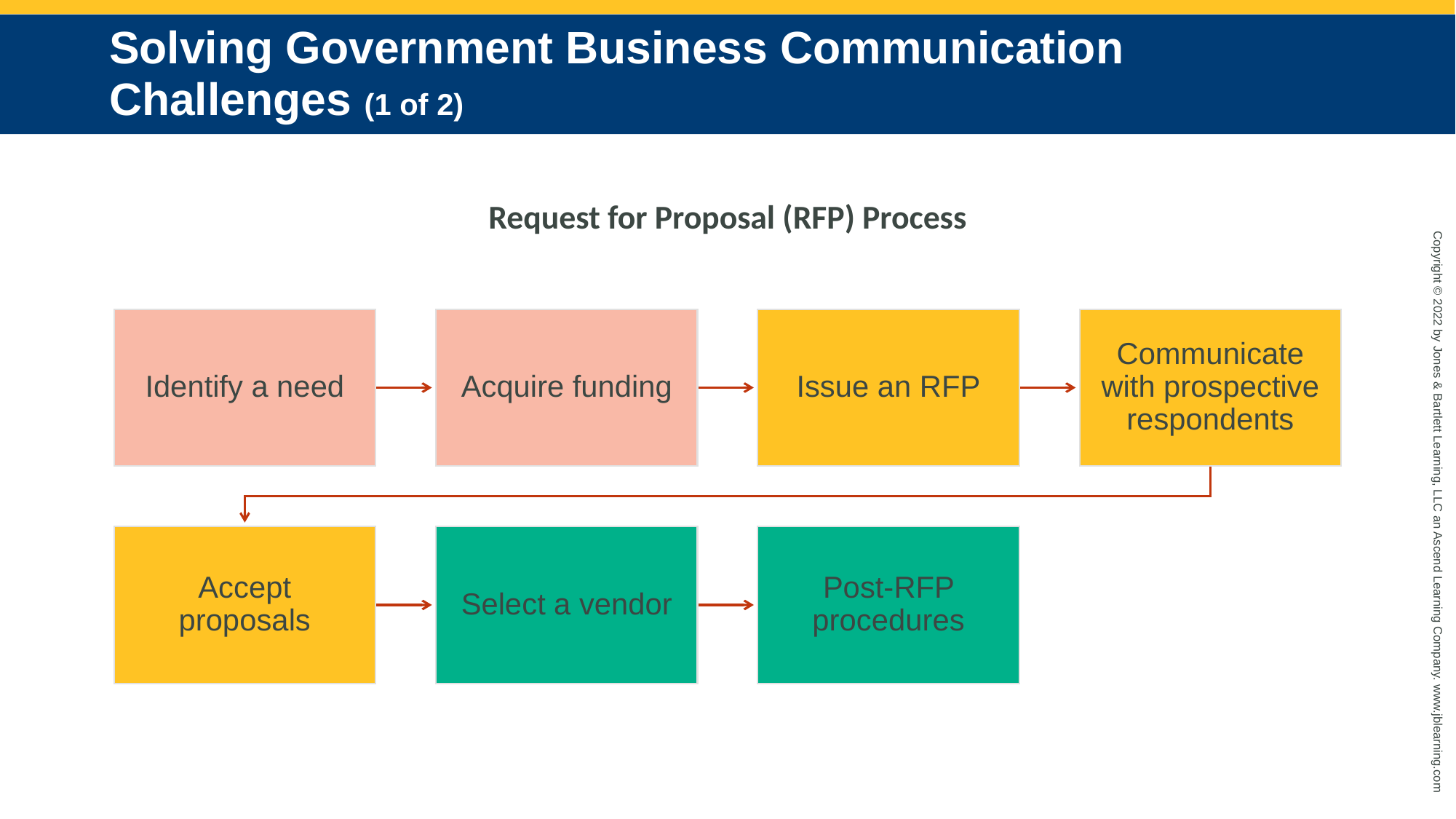

# Solving Government Business Communication Challenges (1 of 2)
Request for Proposal (RFP) Process

Identify a need

Acquire funding

Issue an RFP

Communicate with prospective respondents

Accept proposals

Select a vendor
Post-RFP procedures